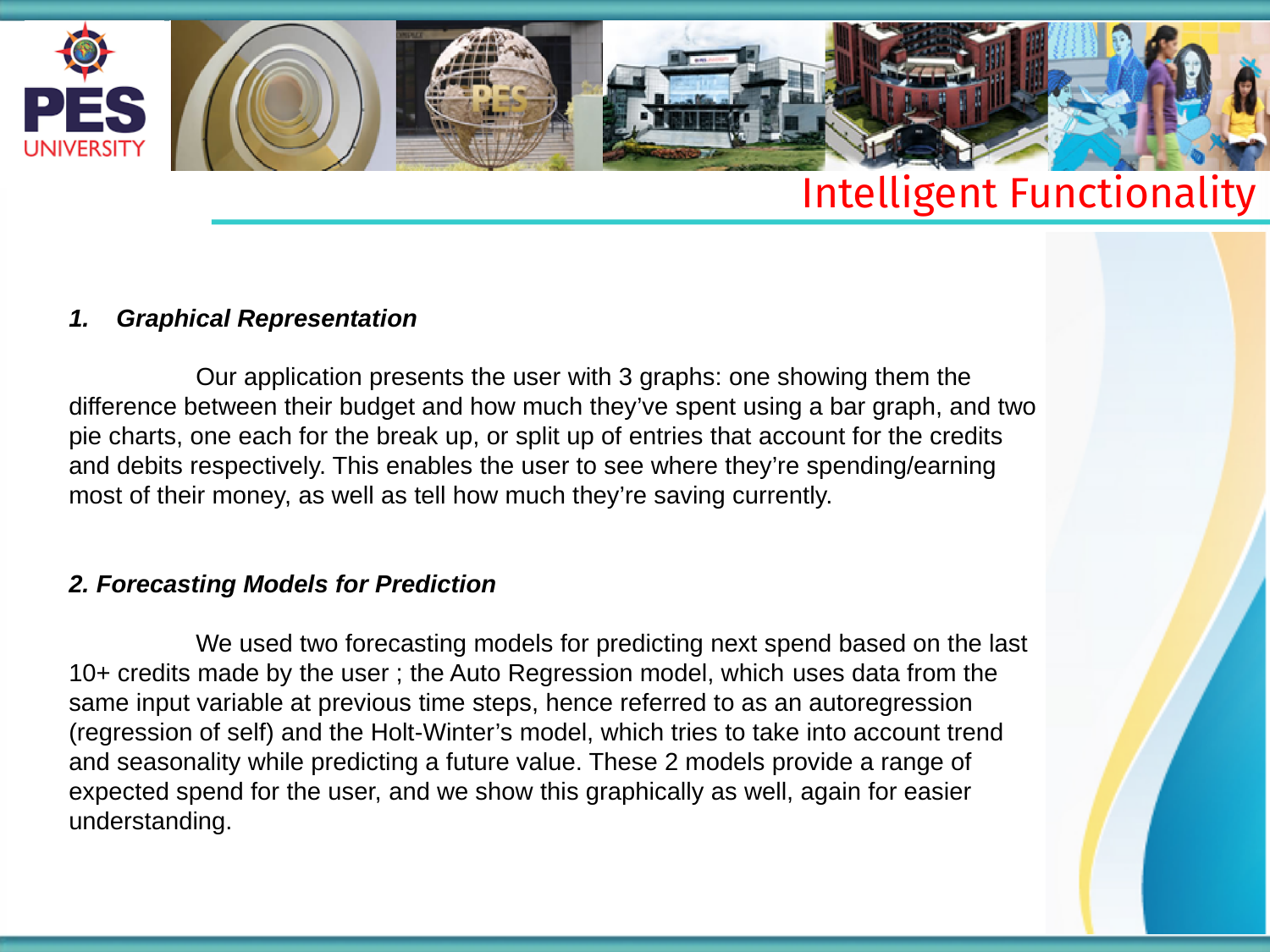

Intelligent Functionality

Graphical Representation

	Our application presents the user with 3 graphs: one showing them the difference between their budget and how much they’ve spent using a bar graph, and two pie charts, one each for the break up, or split up of entries that account for the credits and debits respectively. This enables the user to see where they’re spending/earning most of their money, as well as tell how much they’re saving currently.
2. Forecasting Models for Prediction

	We used two forecasting models for predicting next spend based on the last
10+ credits made by the user ; the Auto Regression model, which uses data from the same input variable at previous time steps, hence referred to as an autoregression (regression of self) and the Holt-Winter’s model, which tries to take into account trend and seasonality while predicting a future value. These 2 models provide a range of expected spend for the user, and we show this graphically as well, again for easier understanding.